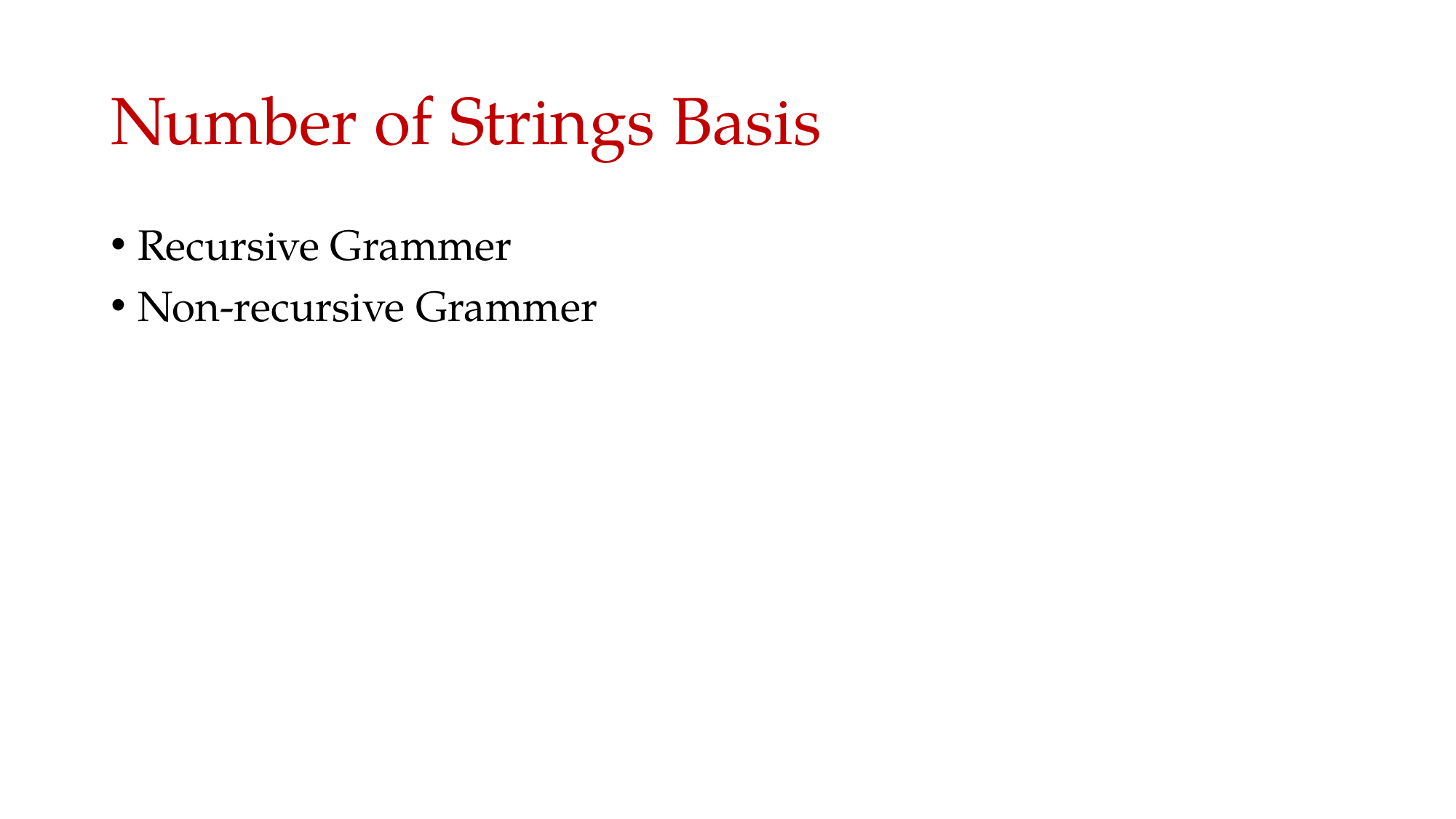

# Number of Strings Basis
Recursive Grammer
Non-recursive Grammer